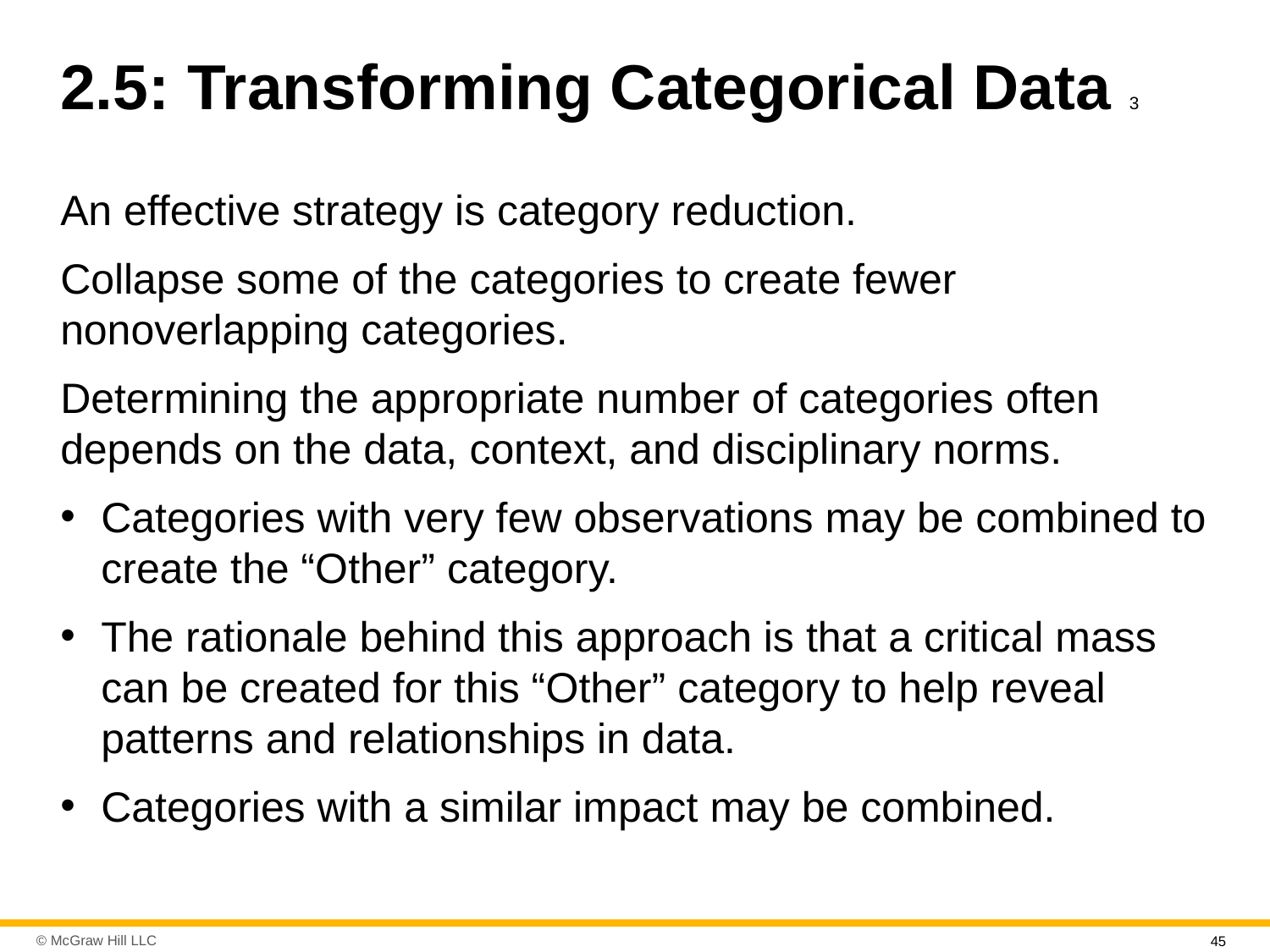

# 2.5: Transforming Categorical Data 3
An effective strategy is category reduction.
Collapse some of the categories to create fewer nonoverlapping categories.
Determining the appropriate number of categories often depends on the data, context, and disciplinary norms.
Categories with very few observations may be combined to create the “Other” category.
The rationale behind this approach is that a critical mass can be created for this “Other” category to help reveal patterns and relationships in data.
Categories with a similar impact may be combined.
45